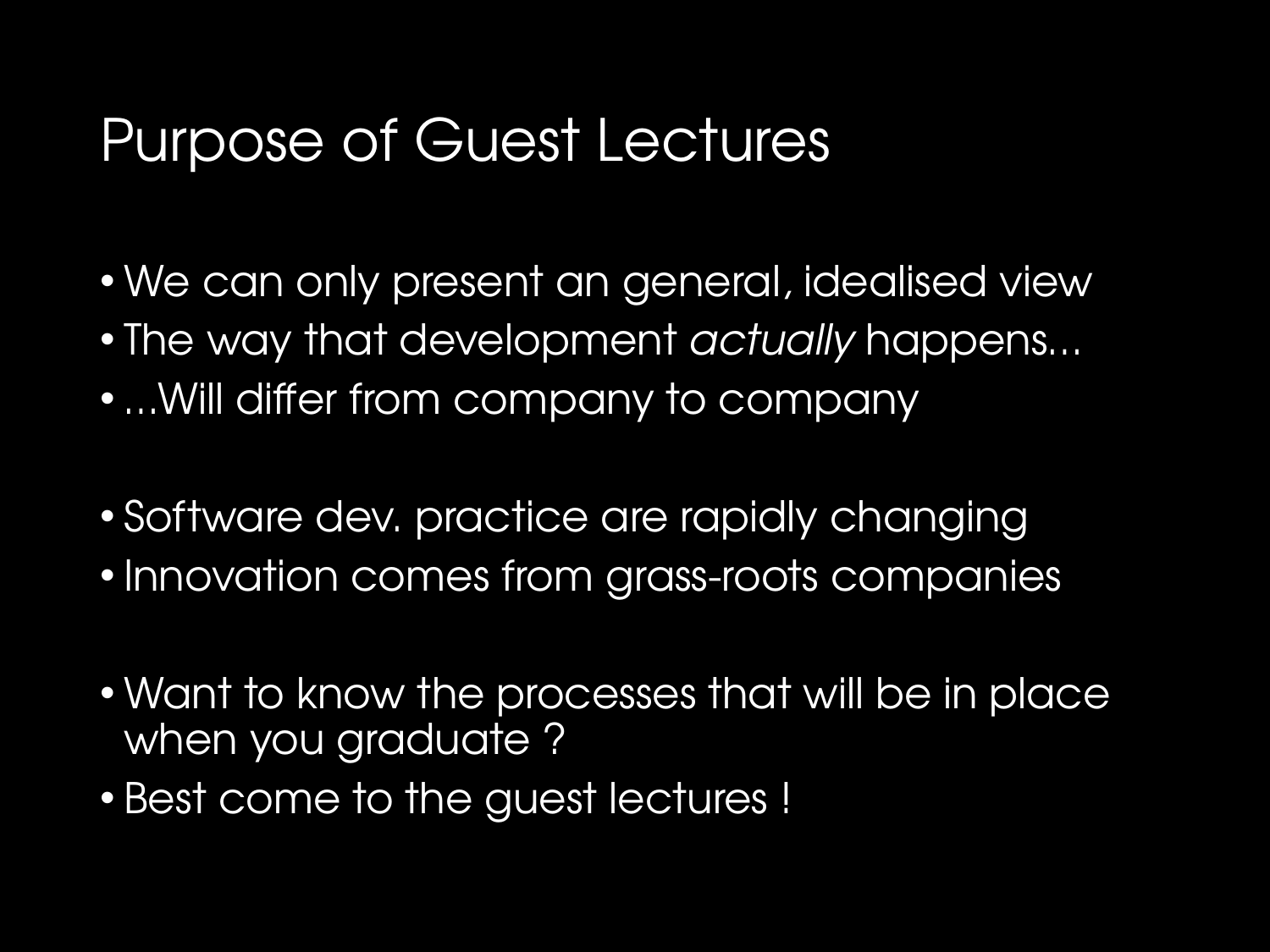

# Purpose of Guest Lectures
We can only present an general, idealised view
The way that development actually happens…
…Will differ from company to company

Software dev. practice are rapidly changing
Innovation comes from grass-roots companies

Want to know the processes that will be in place when you graduate ?
Best come to the guest lectures !